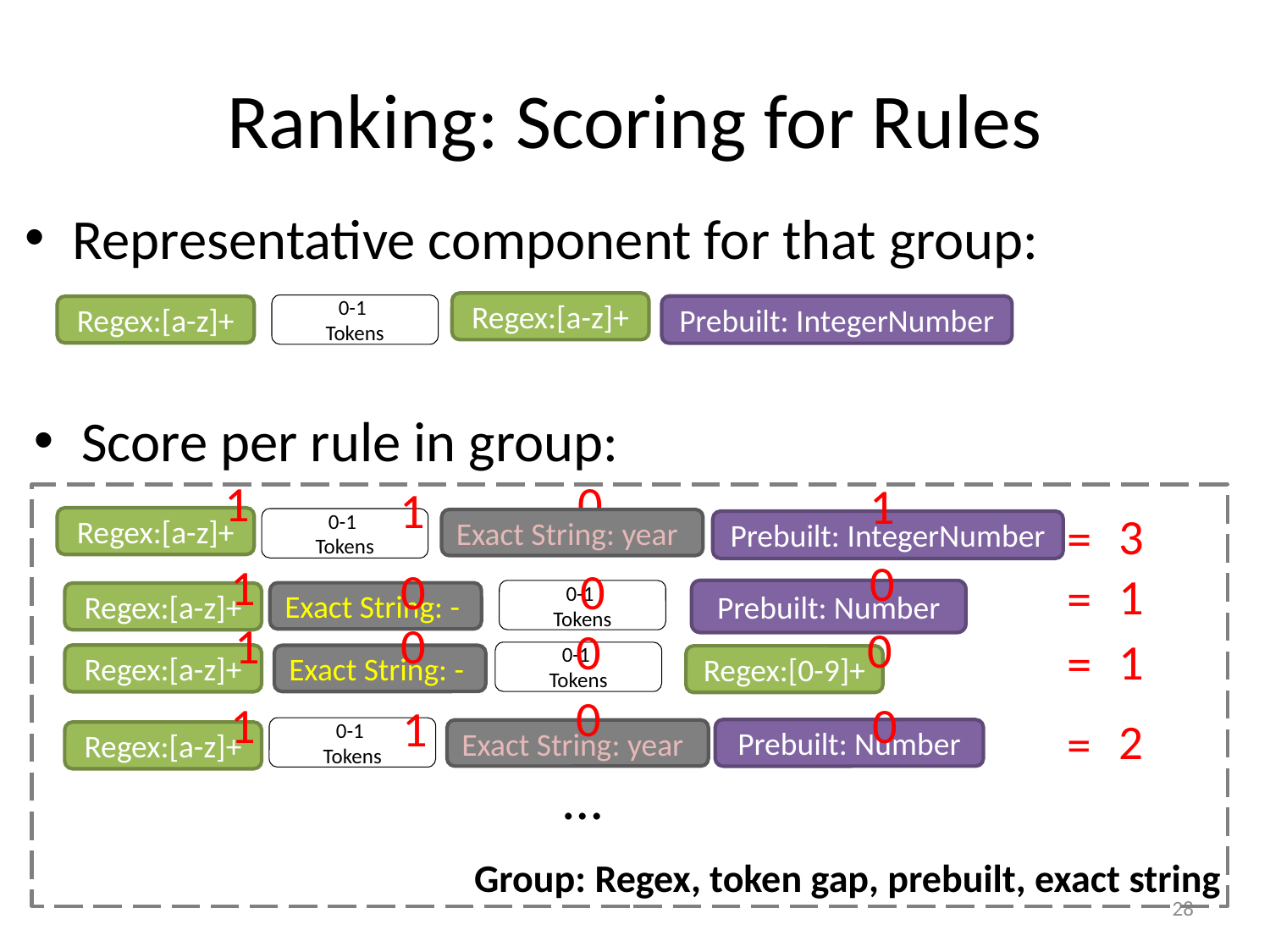

# Ranking: Scoring for Rules
Representative component for that group:
Regex:[a-z]+
0-1
Tokens
Prebuilt: IntegerNumber
Regex:[a-z]+
Score per rule in group:
0
1
1
1

3
=
Regex:[a-z]+
0-1
Tokens
Exact String: year
Prebuilt: IntegerNumber
0
1
0
0
1
=
0-1
Tokens
Prebuilt: Number
Exact String: -
Regex:[a-z]+
0
1
0
0
1
=
0-1
Tokens
Regex:[a-z]+
Exact String: -
Regex:[0-9]+
0
1
0
1
2
=
0-1
Tokens
Prebuilt: Number
Exact String: year
Regex:[a-z]+
…
Group: Regex, token gap, prebuilt, exact string
28